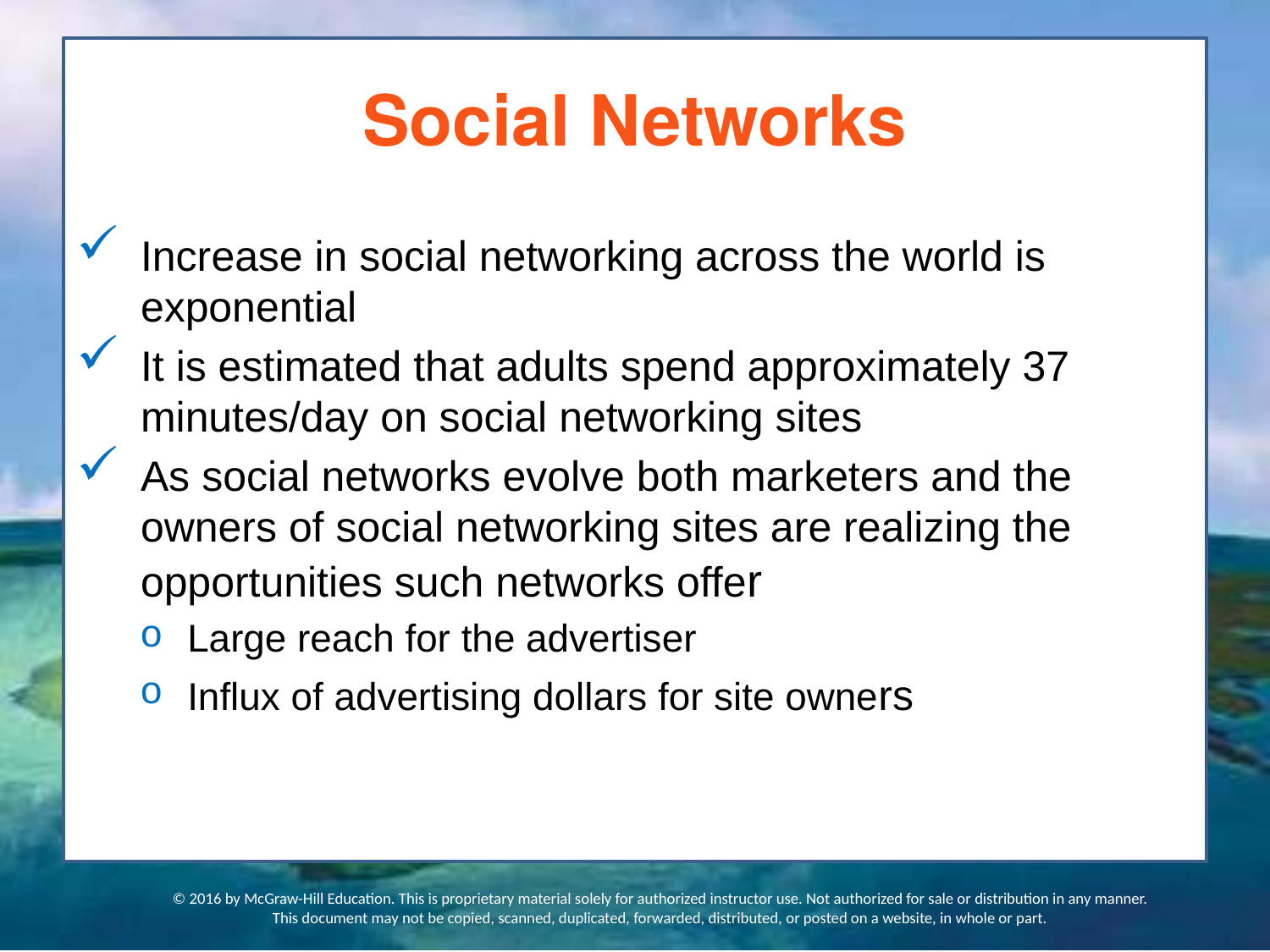

# Social Networks
Increase in social networking across the world is exponential
It is estimated that adults spend approximately 37 minutes/day on social networking sites
As social networks evolve both marketers and the owners of social networking sites are realizing the opportunities such networks offer
Large reach for the advertiser
Influx of advertising dollars for site owners
© 2016 by McGraw-Hill Education. This is proprietary material solely for authorized instructor use. Not authorized for sale or distribution in any manner. This document may not be copied, scanned, duplicated, forwarded, distributed, or posted on a website, in whole or part.